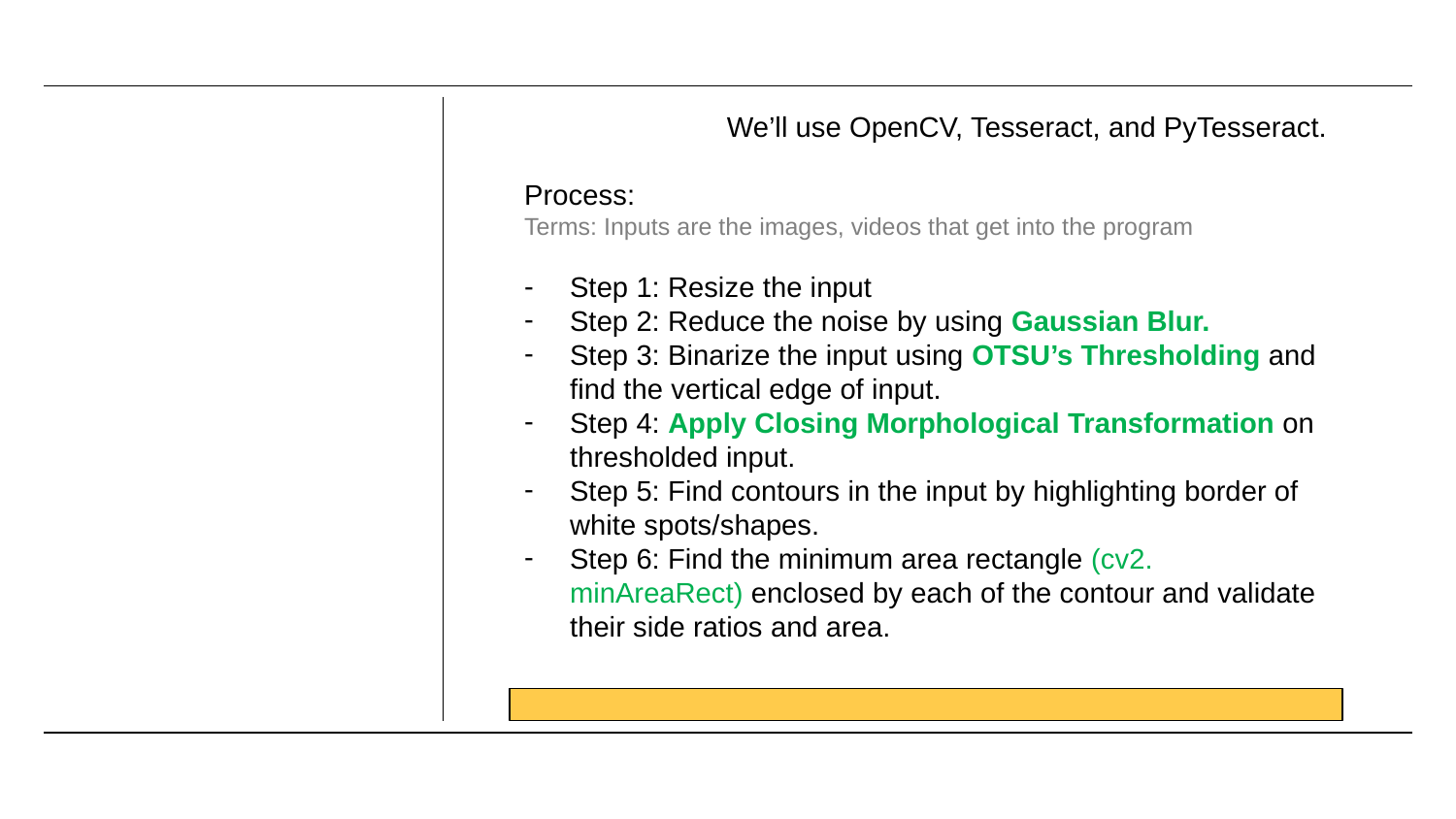

We’ll use OpenCV, Tesseract, and PyTesseract.

Process:
Terms: Inputs are the images, videos that get into the program

Step 1: Resize the input
Step 2: Reduce the noise by using Gaussian Blur.
Step 3: Binarize the input using OTSU’s Thresholding and find the vertical edge of input.
Step 4: Apply Closing Morphological Transformation on thresholded input.
Step 5: Find contours in the input by highlighting border of white spots/shapes.
Step 6: Find the minimum area rectangle (cv2. minAreaRect) enclosed by each of the contour and validate their side ratios and area.

#